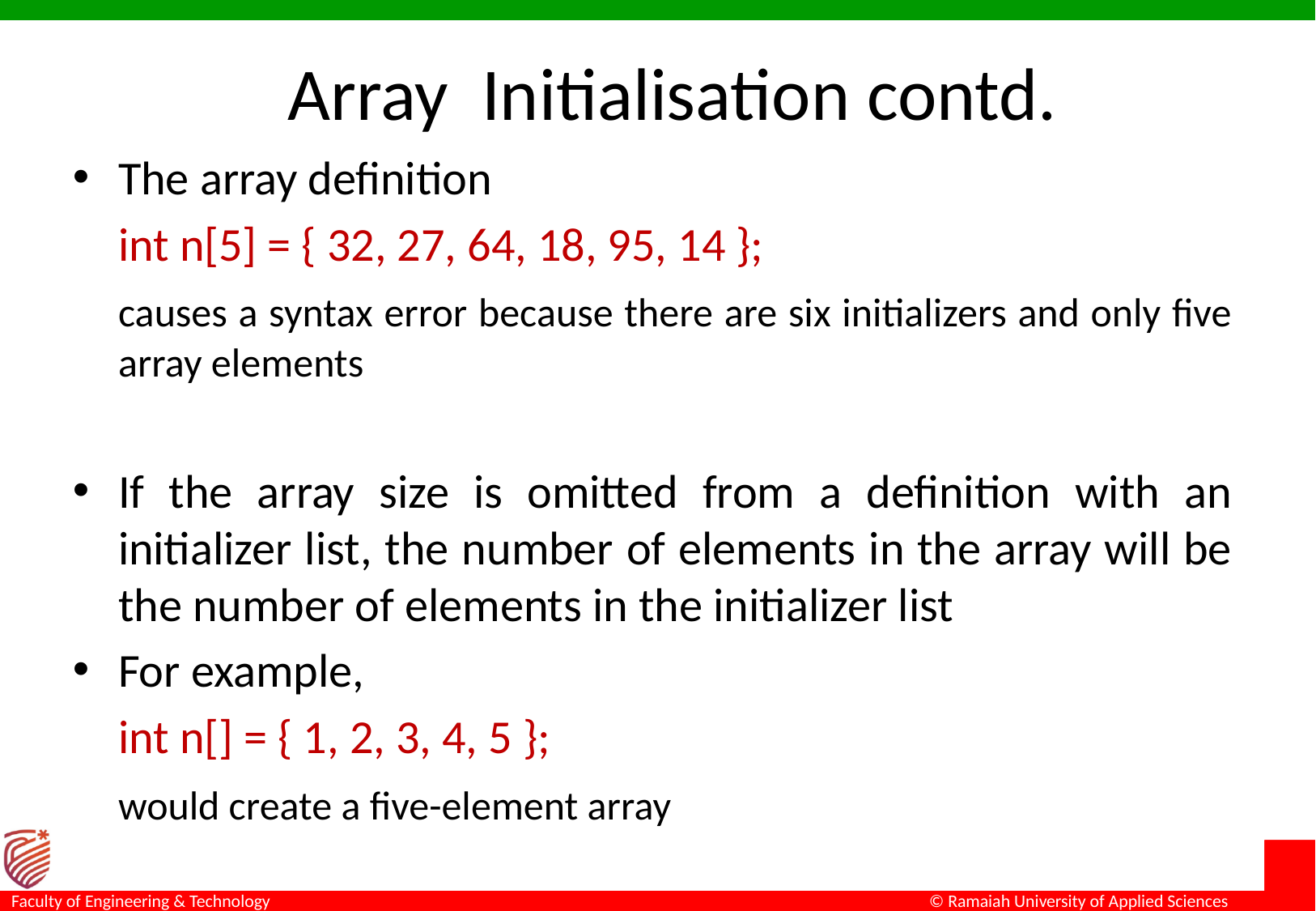

# Array  Initialisation contd.
The array definition
	int n[5] = { 32, 27, 64, 18, 95, 14 };
	causes a syntax error because there are six initializers and only five array elements

If the array size is omitted from a definition with an initializer list, the number of elements in the array will be the number of elements in the initializer list
For example,
	int n[] = { 1, 2, 3, 4, 5 };
	would create a five-element array